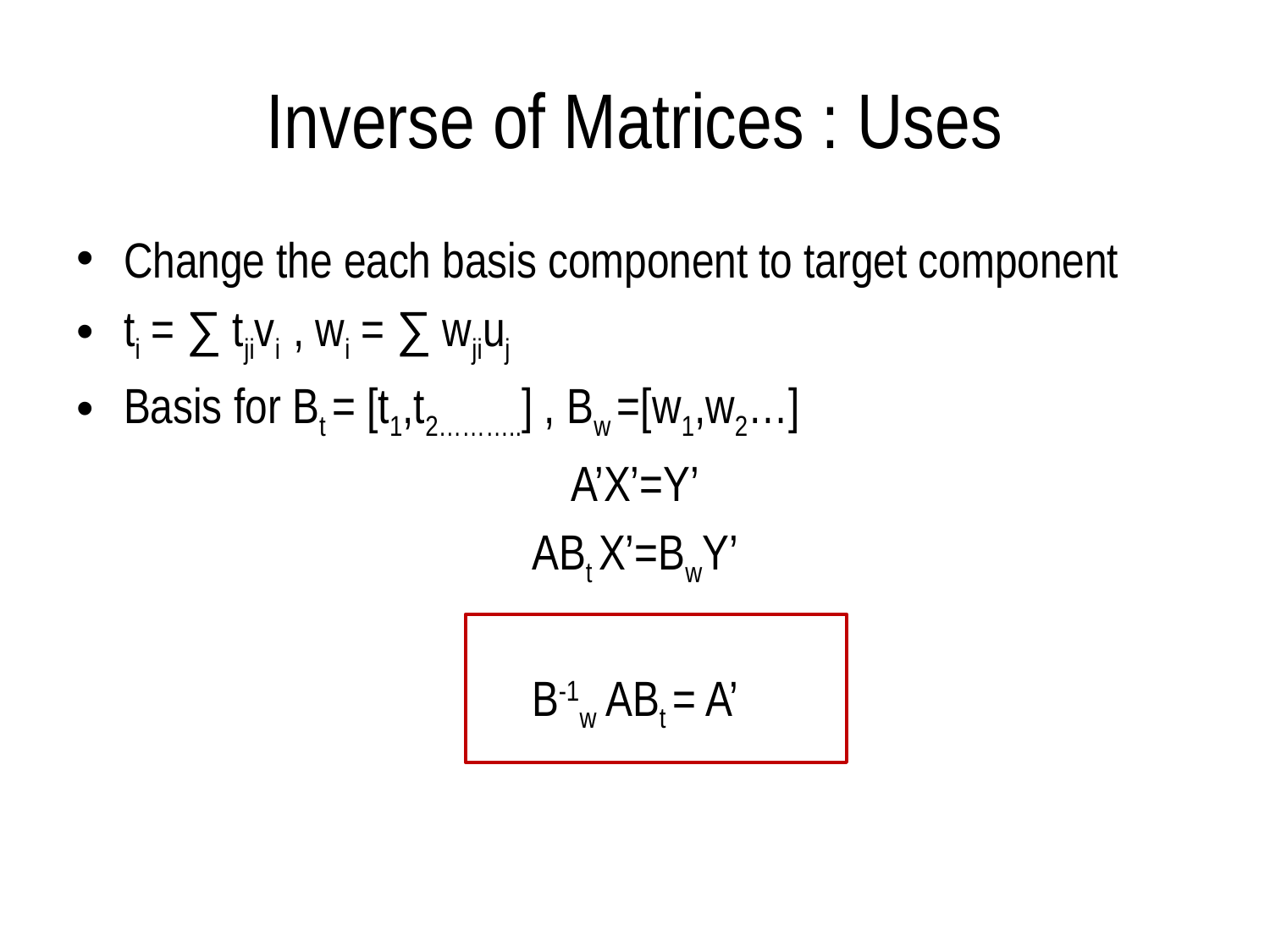

# Inverse of Matrices : Uses
Change the each basis component to target component
ti = ∑ tjivi  , wi = ∑ wjiuj
Basis for Bt = [t1,t2………..] , Bw =[w1,w2…]
A’X’=Y’
ABt X’=BwY’

B-1w ABt = A’